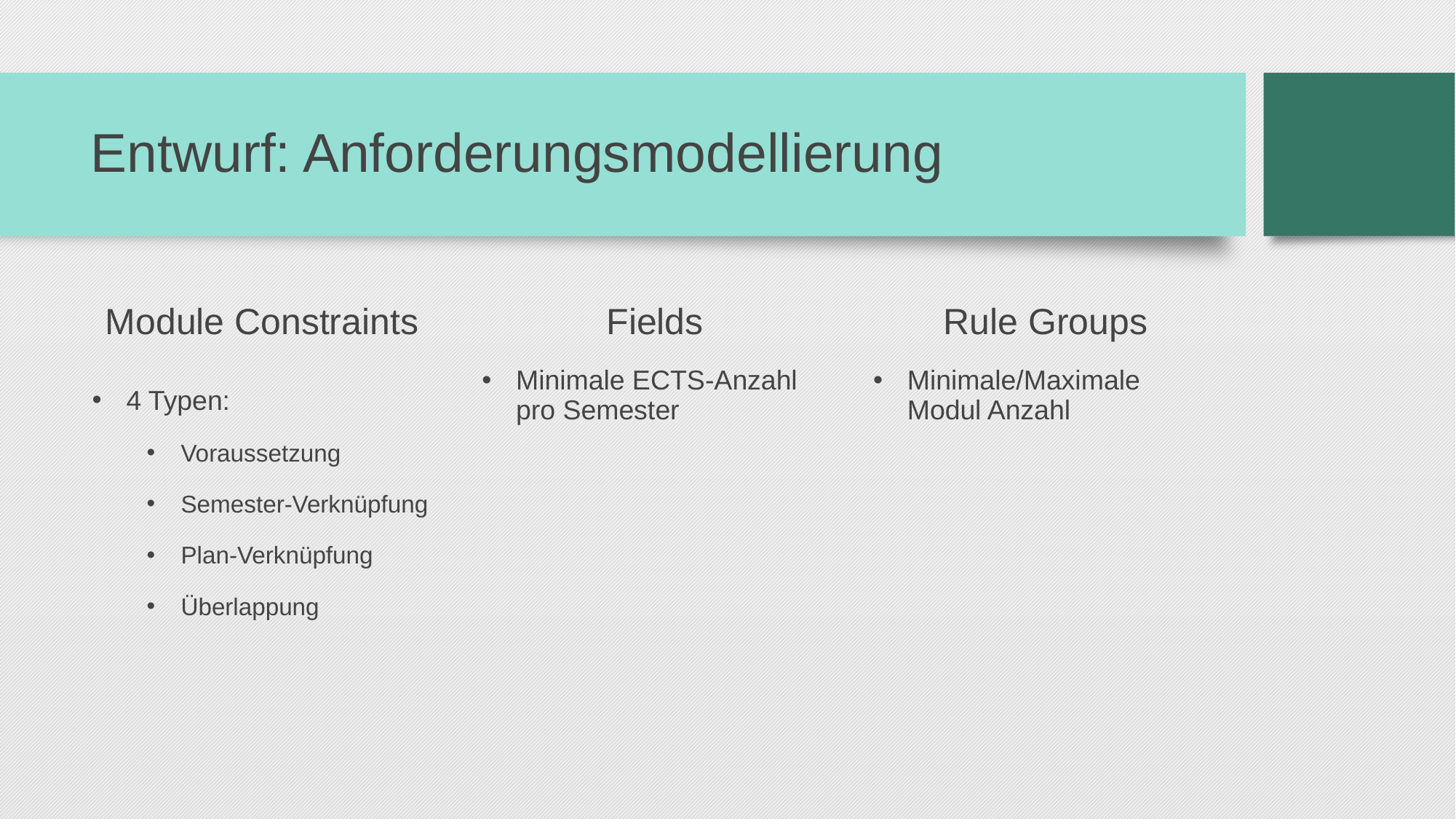

# Entwurf: Anforderungsmodellierung
Module Constraints
Fields
Rule Groups
4 Typen:
Voraussetzung
Semester-Verknüpfung
Plan-Verknüpfung
Überlappung
Minimale ECTS-Anzahl pro Semester
Minimale/Maximale Modul Anzahl